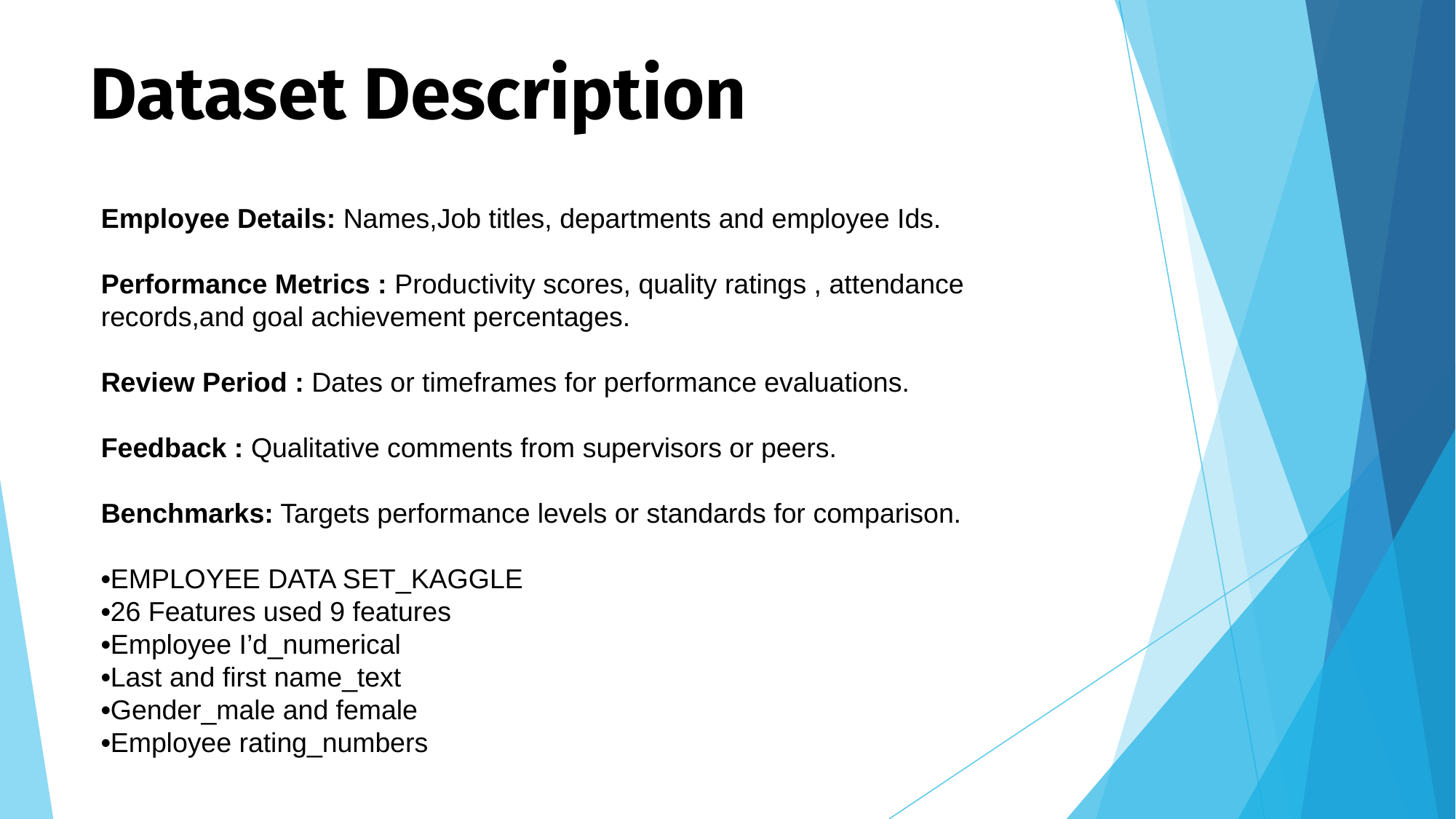

# Dataset Description
Employee Details: Names,Job titles, departments and employee Ids.

Performance Metrics : Productivity scores, quality ratings , attendance records,and goal achievement percentages.

Review Period : Dates or timeframes for performance evaluations.

Feedback : Qualitative comments from supervisors or peers.

Benchmarks: Targets performance levels or standards for comparison.

•EMPLOYEE DATA SET_KAGGLE
•26 Features used 9 features
•Employee I’d_numerical
•Last and first name_text
•Gender_male and female
•Employee rating_numbers